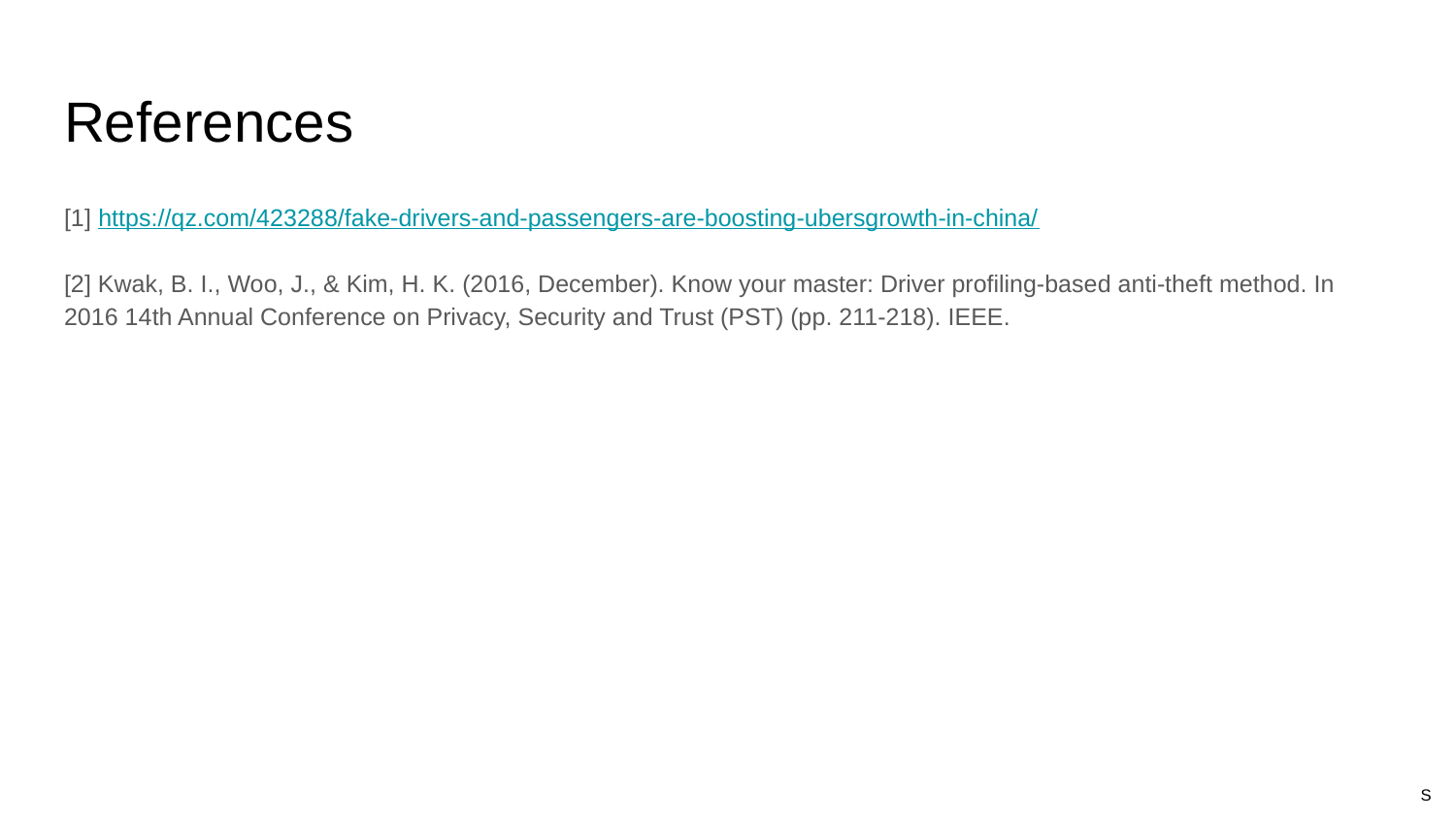

# References
[1] https://qz.com/423288/fake-drivers-and-passengers-are-boosting-ubersgrowth-in-china/
[2] Kwak, B. I., Woo, J., & Kim, H. K. (2016, December). Know your master: Driver profiling-based anti-theft method. In 2016 14th Annual Conference on Privacy, Security and Trust (PST) (pp. 211-218). IEEE.

S